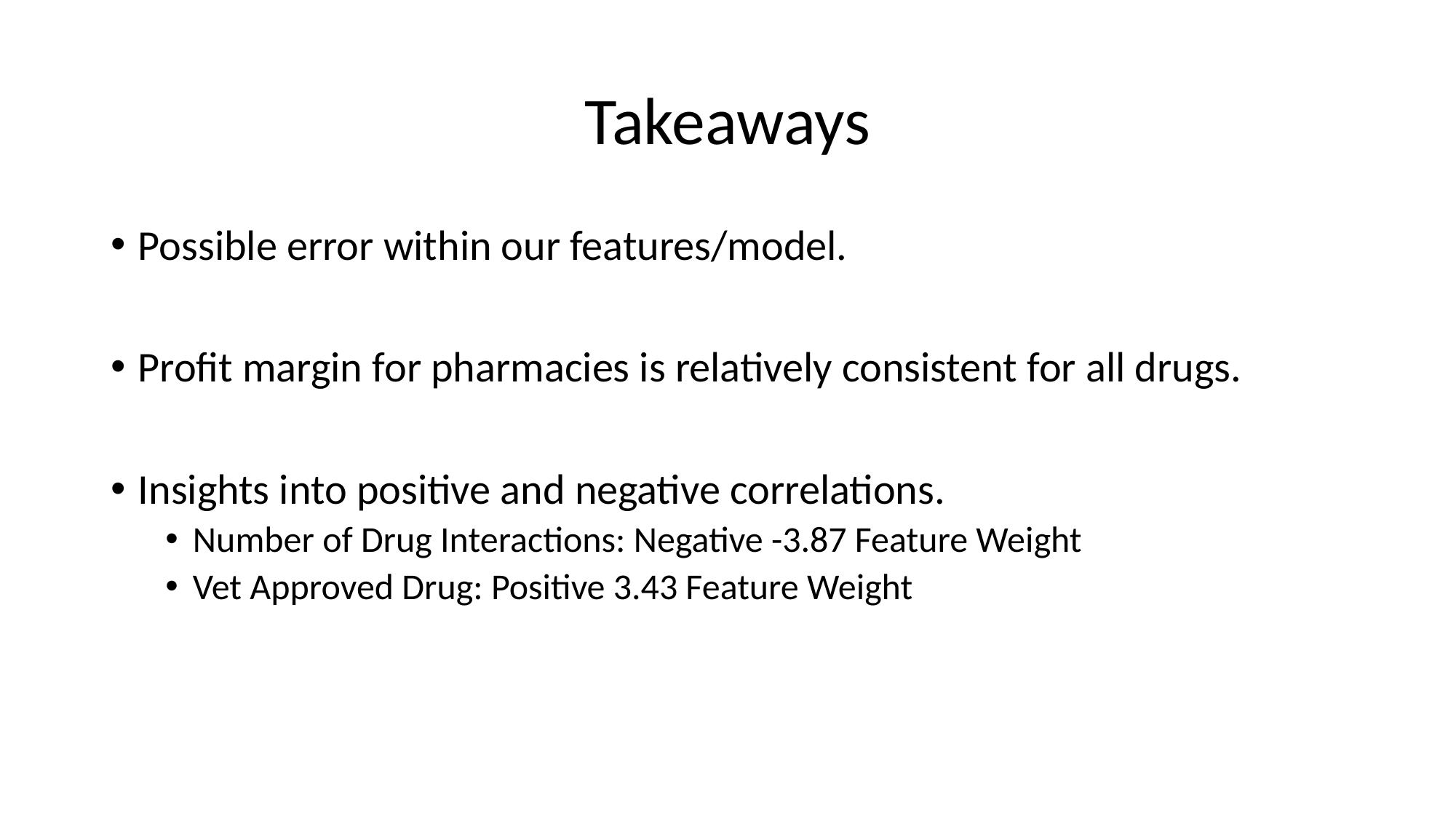

# Takeaways
Possible error within our features/model.

Profit margin for pharmacies is relatively consistent for all drugs.

Insights into positive and negative correlations.
Number of Drug Interactions: Negative -3.87 Feature Weight
Vet Approved Drug: Positive 3.43 Feature Weight